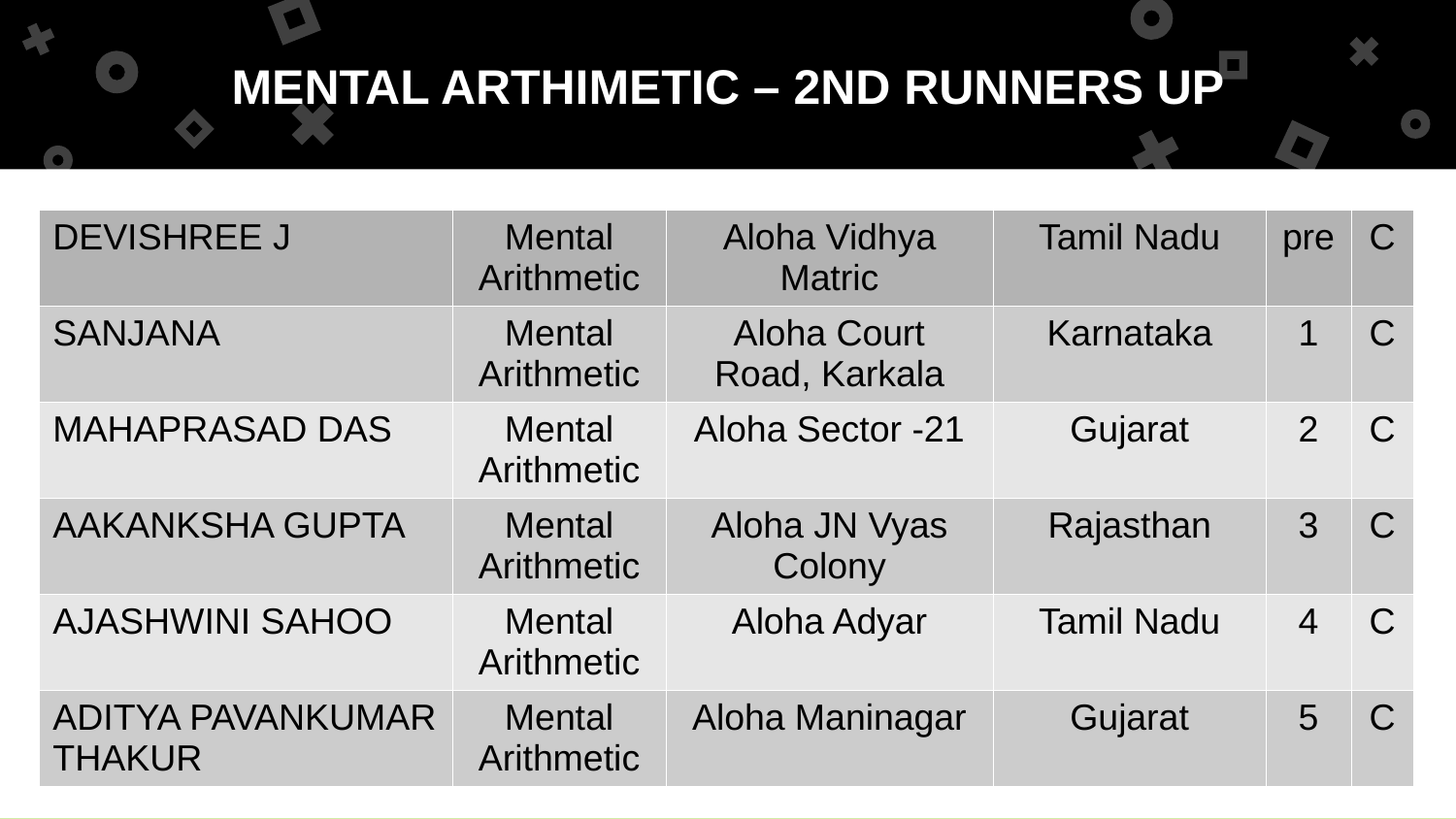

MENTAL ARTHIMETIC – 2ND RUNNERS UP
| DEVISHREE J | Mental Arithmetic | Aloha Vidhya Matric | Tamil Nadu | pre | C |
| --- | --- | --- | --- | --- | --- |
| SANJANA | Mental Arithmetic | Aloha Court Road, Karkala | Karnataka | 1 | C |
| MAHAPRASAD DAS | Mental Arithmetic | Aloha Sector -21 | Gujarat | 2 | C |
| AAKANKSHA GUPTA | Mental Arithmetic | Aloha JN Vyas Colony | Rajasthan | 3 | C |
| AJASHWINI SAHOO | Mental Arithmetic | Aloha Adyar | Tamil Nadu | 4 | C |
| ADITYA PAVANKUMAR THAKUR | Mental Arithmetic | Aloha Maninagar | Gujarat | 5 | C |